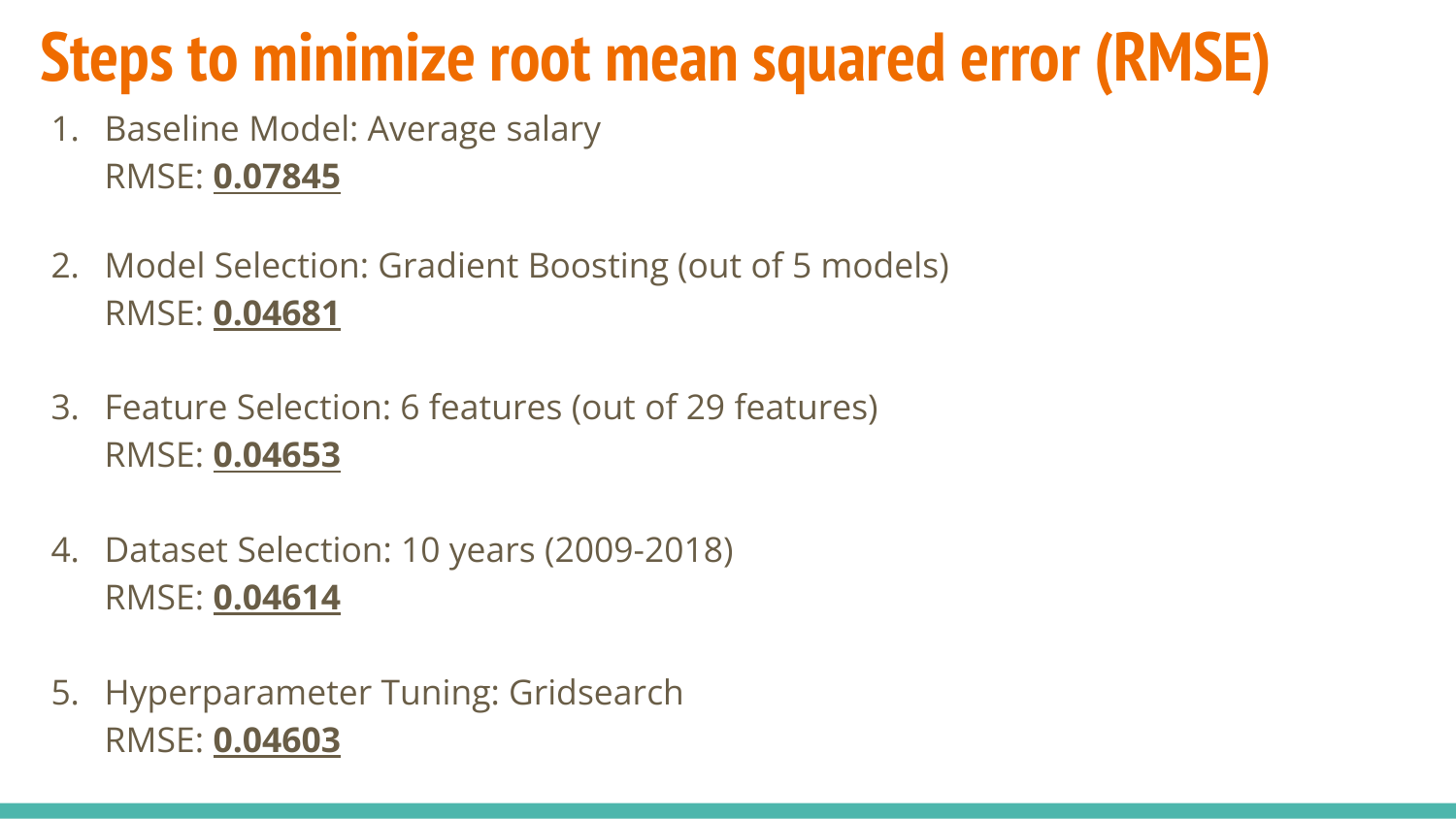

# Steps to minimize root mean squared error (RMSE)
Baseline Model: Average salary
RMSE: 0.07845
Model Selection: Gradient Boosting (out of 5 models)
RMSE: 0.04681
Feature Selection: 6 features (out of 29 features)
RMSE: 0.04653
Dataset Selection: 10 years (2009-2018)
RMSE: 0.04614
Hyperparameter Tuning: Gridsearch
RMSE: 0.04603